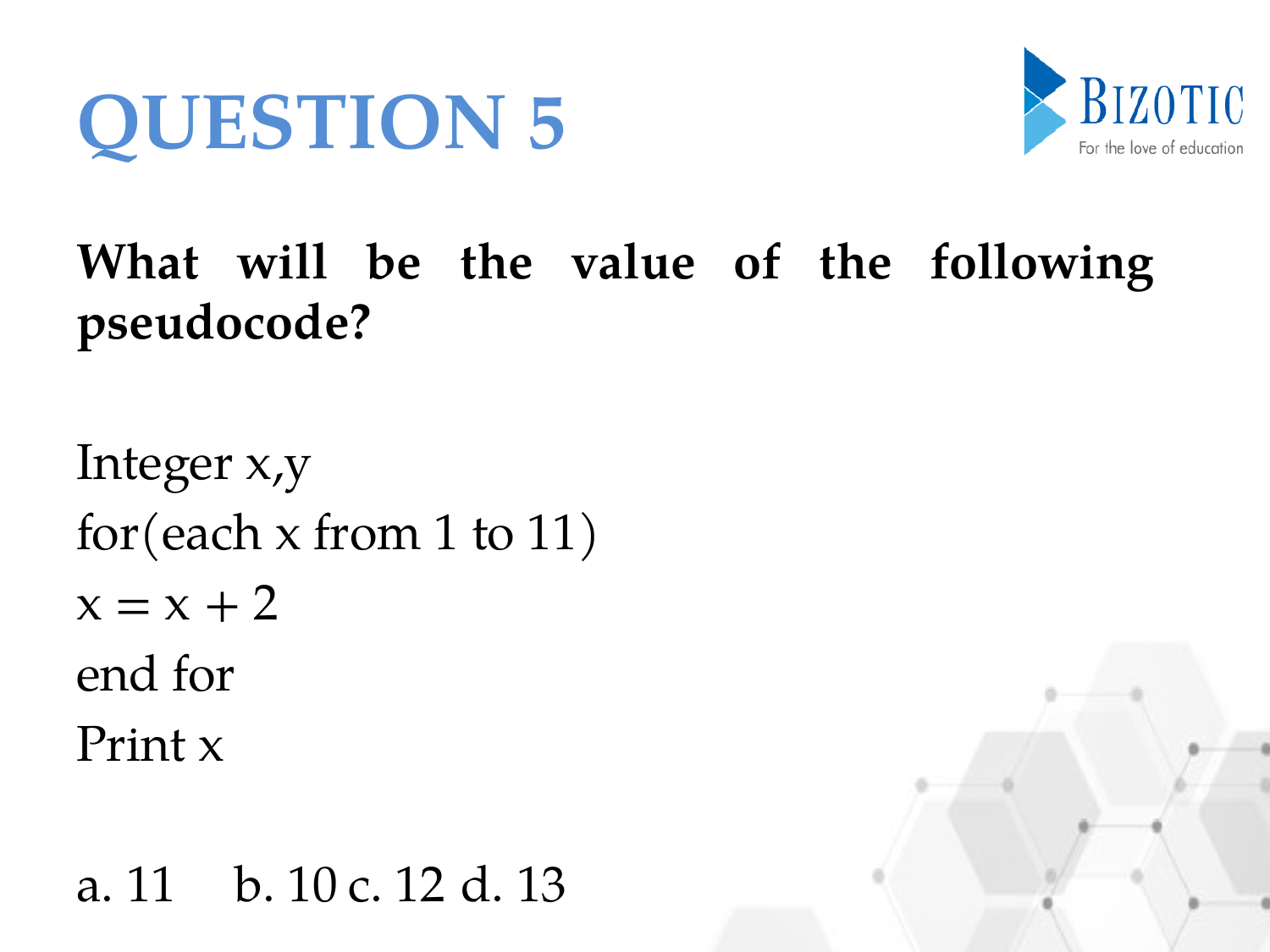

# QUESTION 5
What will be the value of the following  pseudocode?

Integer x,y
for(each x from 1 to 11)
x = x + 2
end for
Print x

a. 11		b. 10		c. 12		d. 13